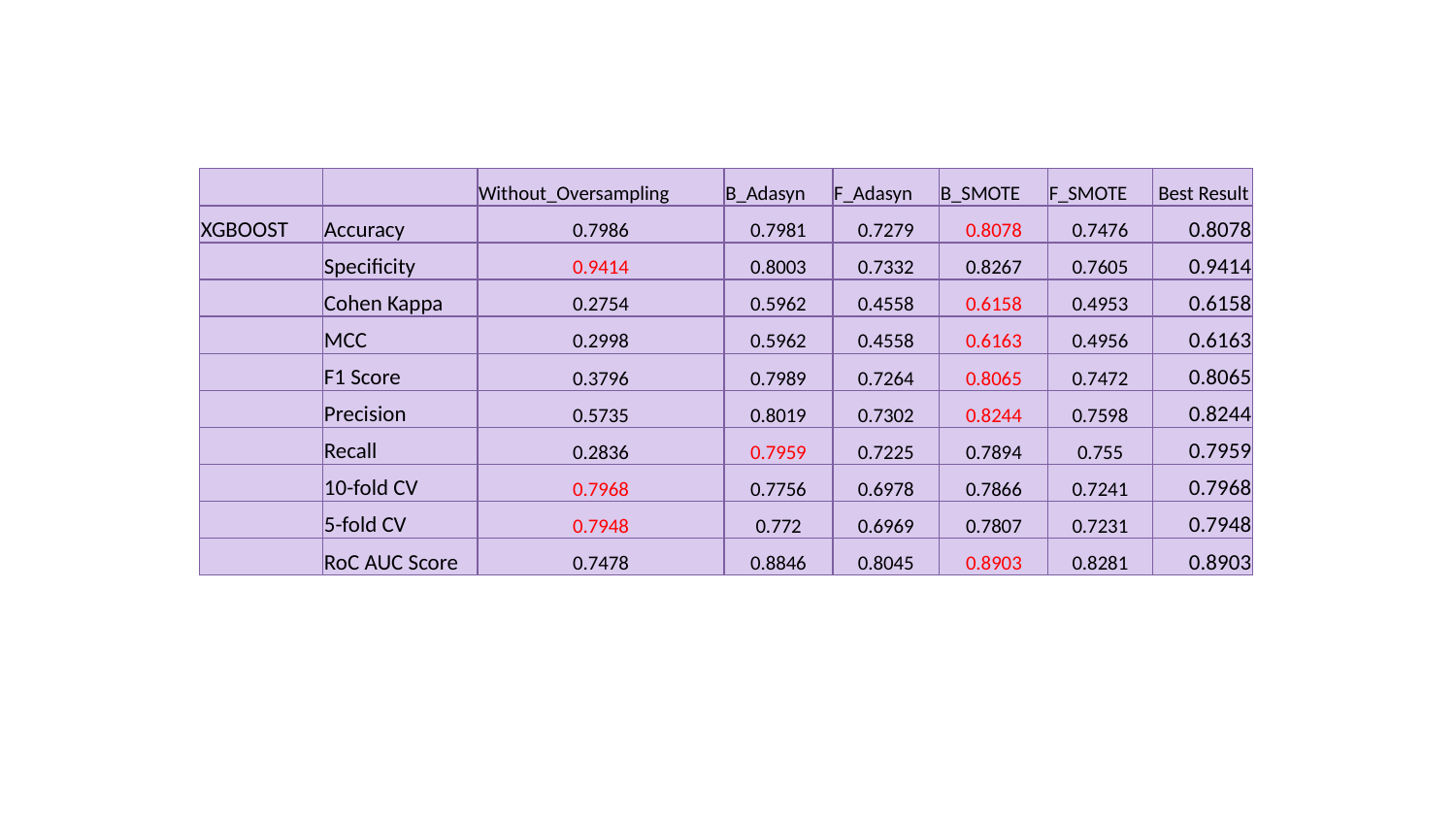

|  |  | Without\_Oversampling | B\_Adasyn | F\_Adasyn | B\_SMOTE | F\_SMOTE | Best Result |
| --- | --- | --- | --- | --- | --- | --- | --- |
| XGBOOST | Accuracy | 0.7986 | 0.7981 | 0.7279 | 0.8078 | 0.7476 | 0.8078 |
|  | Specificity | 0.9414 | 0.8003 | 0.7332 | 0.8267 | 0.7605 | 0.9414 |
|  | Cohen Kappa | 0.2754 | 0.5962 | 0.4558 | 0.6158 | 0.4953 | 0.6158 |
|  | MCC | 0.2998 | 0.5962 | 0.4558 | 0.6163 | 0.4956 | 0.6163 |
|  | F1 Score | 0.3796 | 0.7989 | 0.7264 | 0.8065 | 0.7472 | 0.8065 |
|  | Precision | 0.5735 | 0.8019 | 0.7302 | 0.8244 | 0.7598 | 0.8244 |
|  | Recall | 0.2836 | 0.7959 | 0.7225 | 0.7894 | 0.755 | 0.7959 |
|  | 10-fold CV | 0.7968 | 0.7756 | 0.6978 | 0.7866 | 0.7241 | 0.7968 |
|  | 5-fold CV | 0.7948 | 0.772 | 0.6969 | 0.7807 | 0.7231 | 0.7948 |
|  | RoC AUC Score | 0.7478 | 0.8846 | 0.8045 | 0.8903 | 0.8281 | 0.8903 |